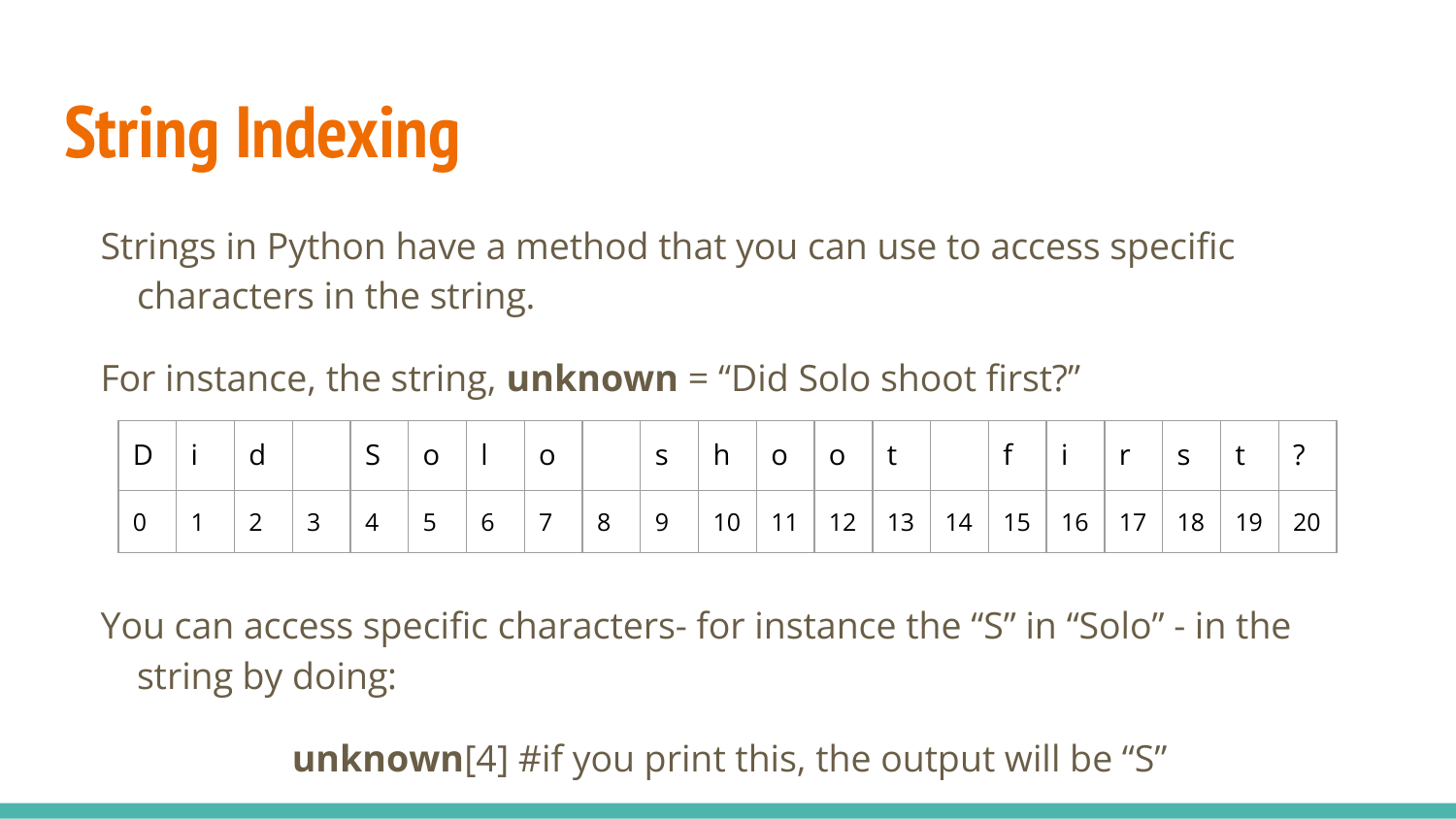

# String Indexing
Strings in Python have a method that you can use to access specific characters in the string.
For instance, the string, unknown = “Did Solo shoot first?”

You can access specific characters- for instance the “S” in “Solo” - in the string by doing:
 unknown[4] #if you print this, the output will be “S”
| D | i | d |  | S | o | l | o |  | s | h | o | o | t |  | f | i | r | s | t | ? |
| --- | --- | --- | --- | --- | --- | --- | --- | --- | --- | --- | --- | --- | --- | --- | --- | --- | --- | --- | --- | --- |
| 0 | 1 | 2 | 3 | 4 | 5 | 6 | 7 | 8 | 9 | 10 | 11 | 12 | 13 | 14 | 15 | 16 | 17 | 18 | 19 | 20 |